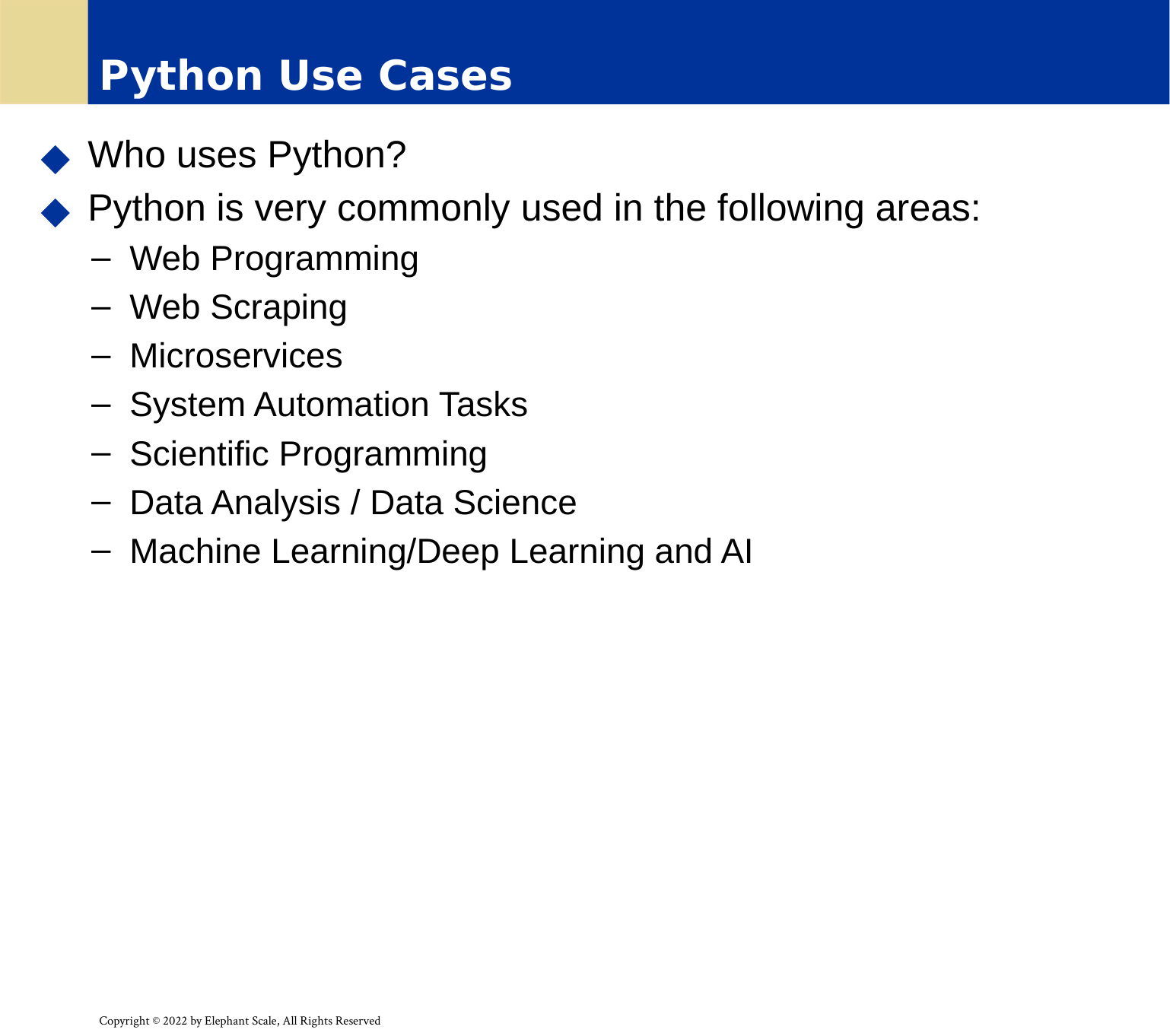

# Python Use Cases
 Who uses Python?
 Python is very commonly used in the following areas:
 Web Programming
 Web Scraping
 Microservices
 System Automation Tasks
 Scientific Programming
 Data Analysis / Data Science
 Machine Learning/Deep Learning and AI
Copyright © 2022 by Elephant Scale, All Rights Reserved